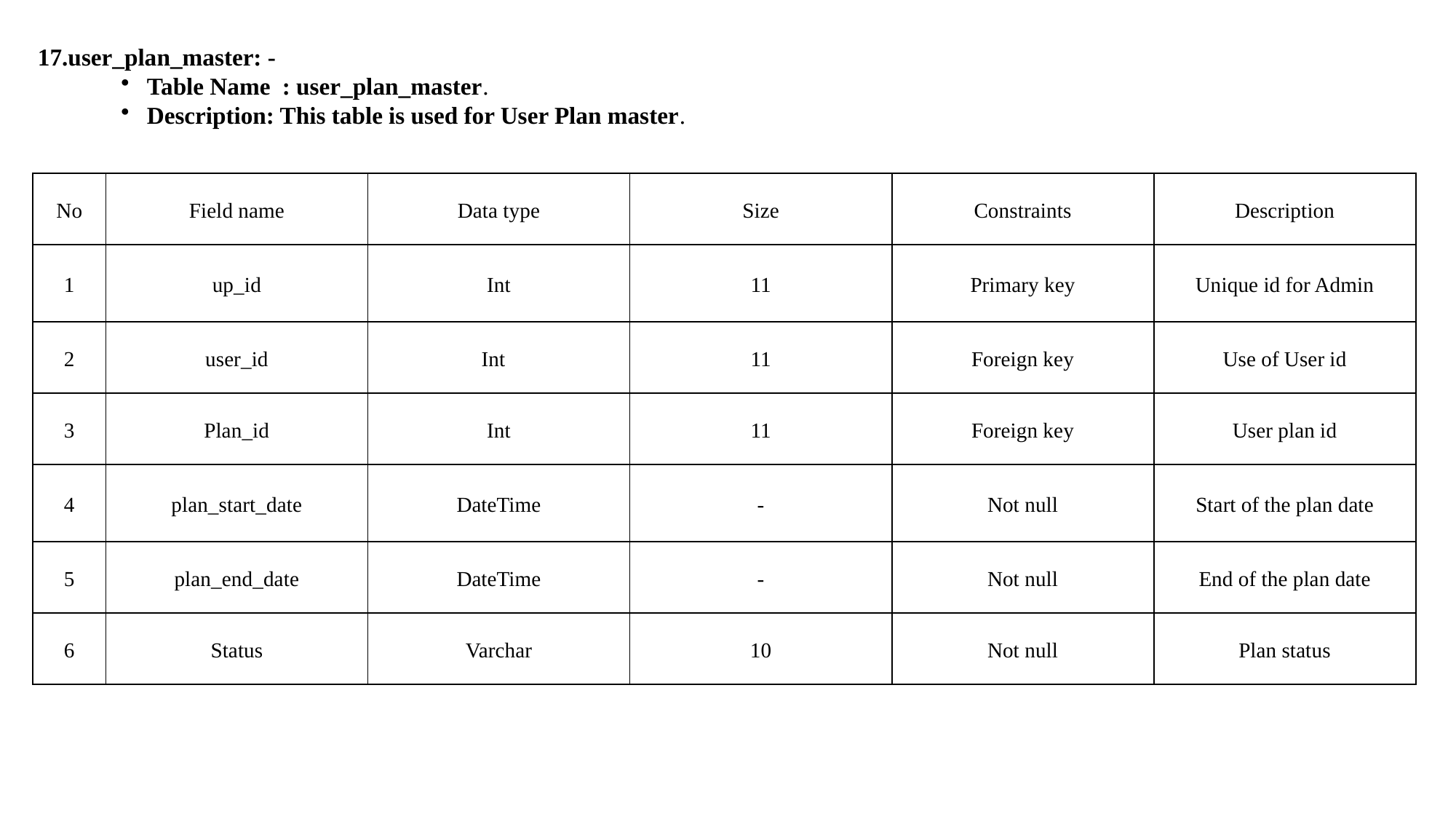

17.user_plan_master: -
Table Name  : user_plan_master.
Description: This table is used for User Plan master.

| No | Field name | Data type | Size | Constraints | Description |
| --- | --- | --- | --- | --- | --- |
| 1 | up\_id | Int | 11 | Primary key | Unique id for Admin |
| 2 | user\_id | Int | 11 | Foreign key | Use of User id |
| 3 | Plan\_id | Int | 11 | Foreign key | User plan id |
| 4 | plan\_start\_date | DateTime | - | Not null | Start of the plan date |
| 5 | plan\_end\_date | DateTime | - | Not null | End of the plan date |
| 6 | Status | Varchar | 10 | Not null | Plan status |